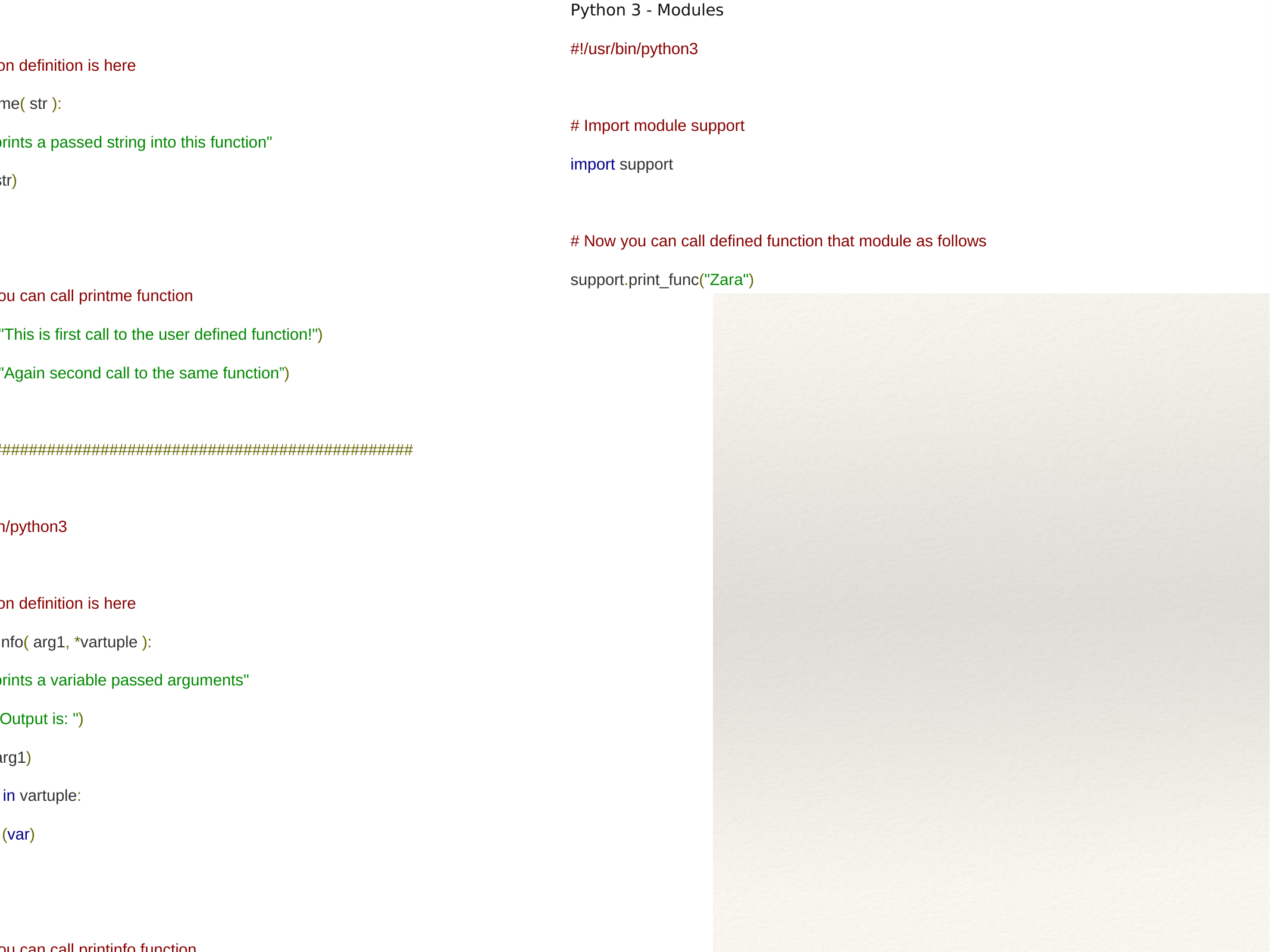

Multi-Line Statements
paragraph = """This is a paragraph. It is
made up of multiple lines and sentences.””"

Python 3 - Functions

#!/usr/bin/python3

# Function definition is here
def printme( str ):
   "This prints a passed string into this function"
   print (str)
   return

# Now you can call printme function
printme("This is first call to the user defined function!")
printme("Again second call to the same function”)

#####################################################

#!/usr/bin/python3

# Function definition is here
def printinfo( arg1, *vartuple ):
   "This prints a variable passed arguments"
   print ("Output is: ")
   print (arg1)
   for var in vartuple:
      print (var)
   return

# Now you can call printinfo function
printinfo( 10 )
printinfo( 70, 60, 50 )

Python 3 - Modules
#!/usr/bin/python3

# Import module support
import support

# Now you can call defined function that module as follows
support.print_func("Zara")